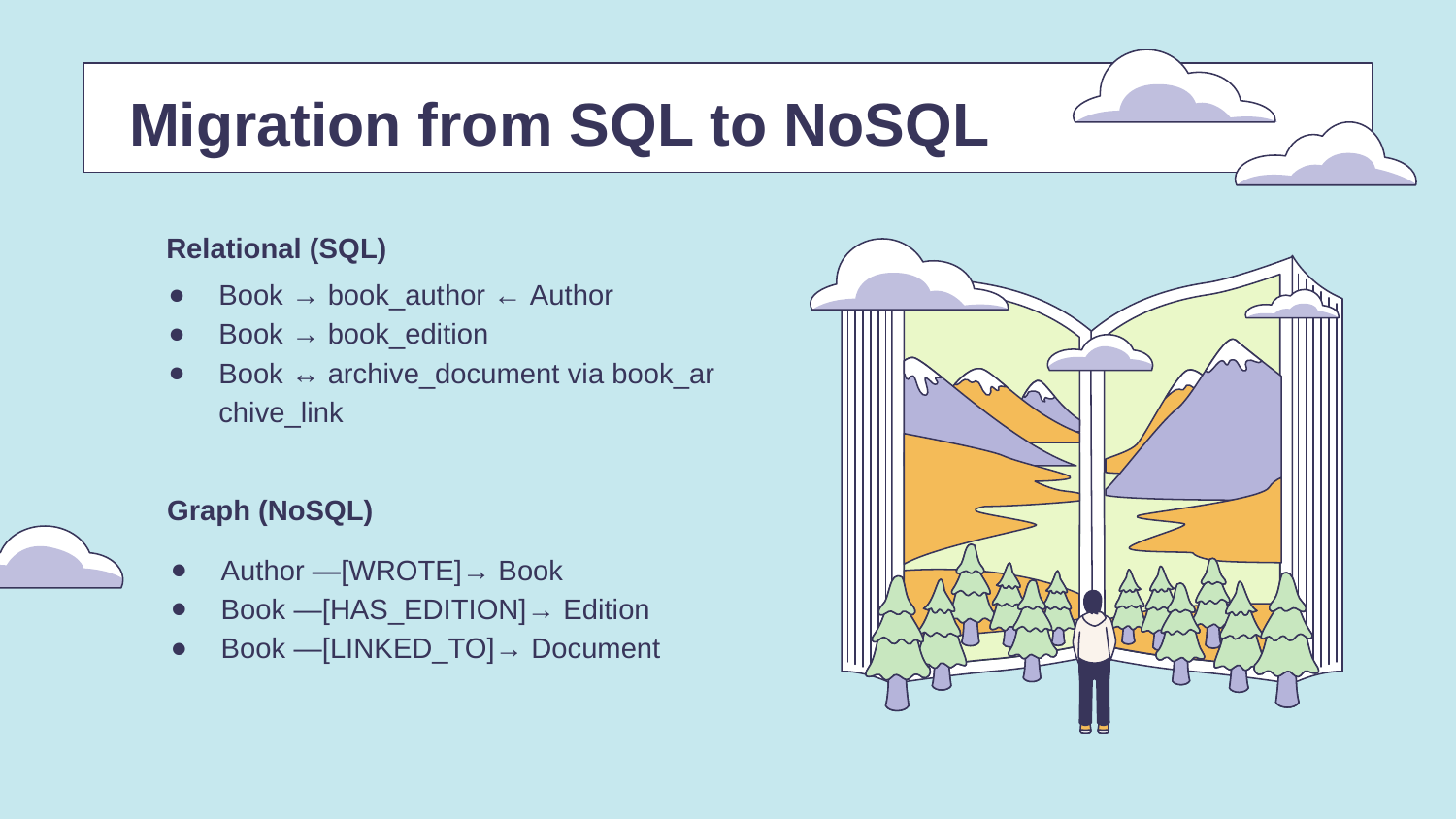

# Migration from SQL to NoSQL

Relational (SQL)

Book → book_author ← Author
Book → book_edition
Book ↔ archive_document via book_archive_link
Graph (NoSQL)

Author —[WROTE]→ Book
Book —[HAS_EDITION]→ Edition
Book —[LINKED_TO]→ Document